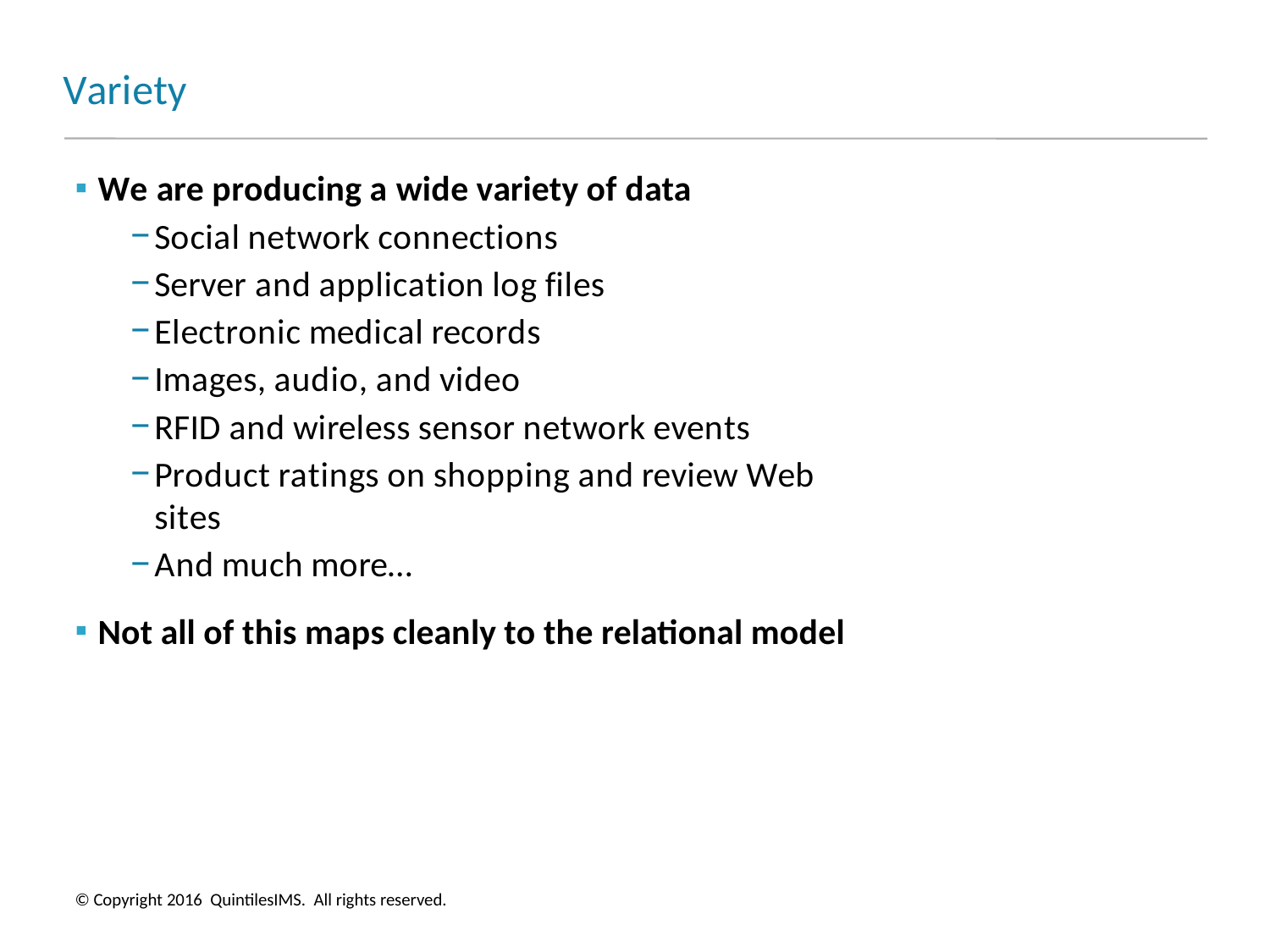

# Variety
We are producing a wide variety of data
Social network connections
Server and application log files
Electronic medical records
Images, audio, and video
RFID and wireless sensor network events
Product ratings on shopping and review Web sites
And much more…
Not all of this maps cleanly to the relational model
© Copyright 2016  QuintilesIMS.  All rights reserved.